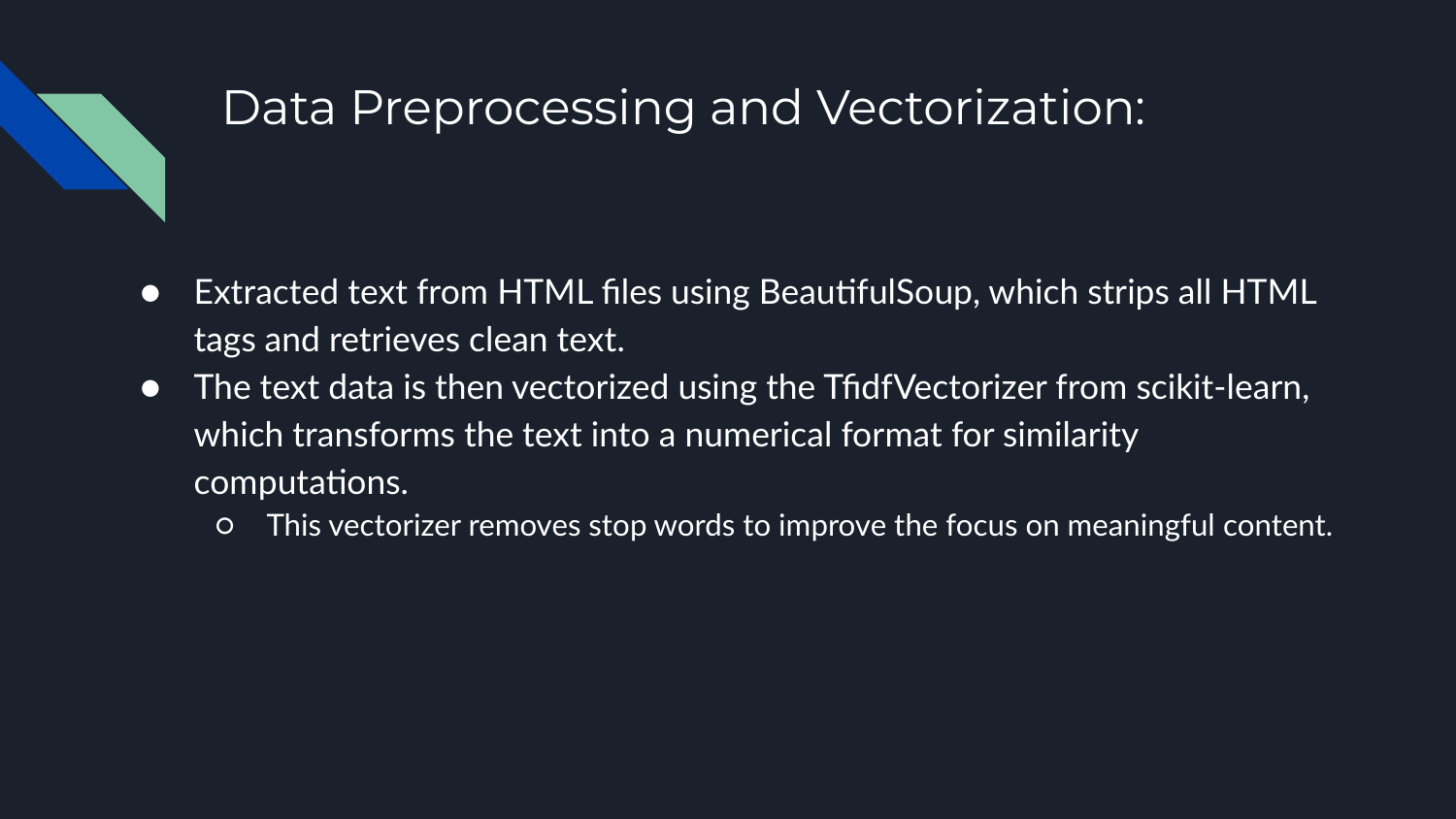

# Data Preprocessing and Vectorization:
Extracted text from HTML files using BeautifulSoup, which strips all HTML tags and retrieves clean text.
The text data is then vectorized using the TfidfVectorizer from scikit-learn, which transforms the text into a numerical format for similarity computations.
This vectorizer removes stop words to improve the focus on meaningful content.